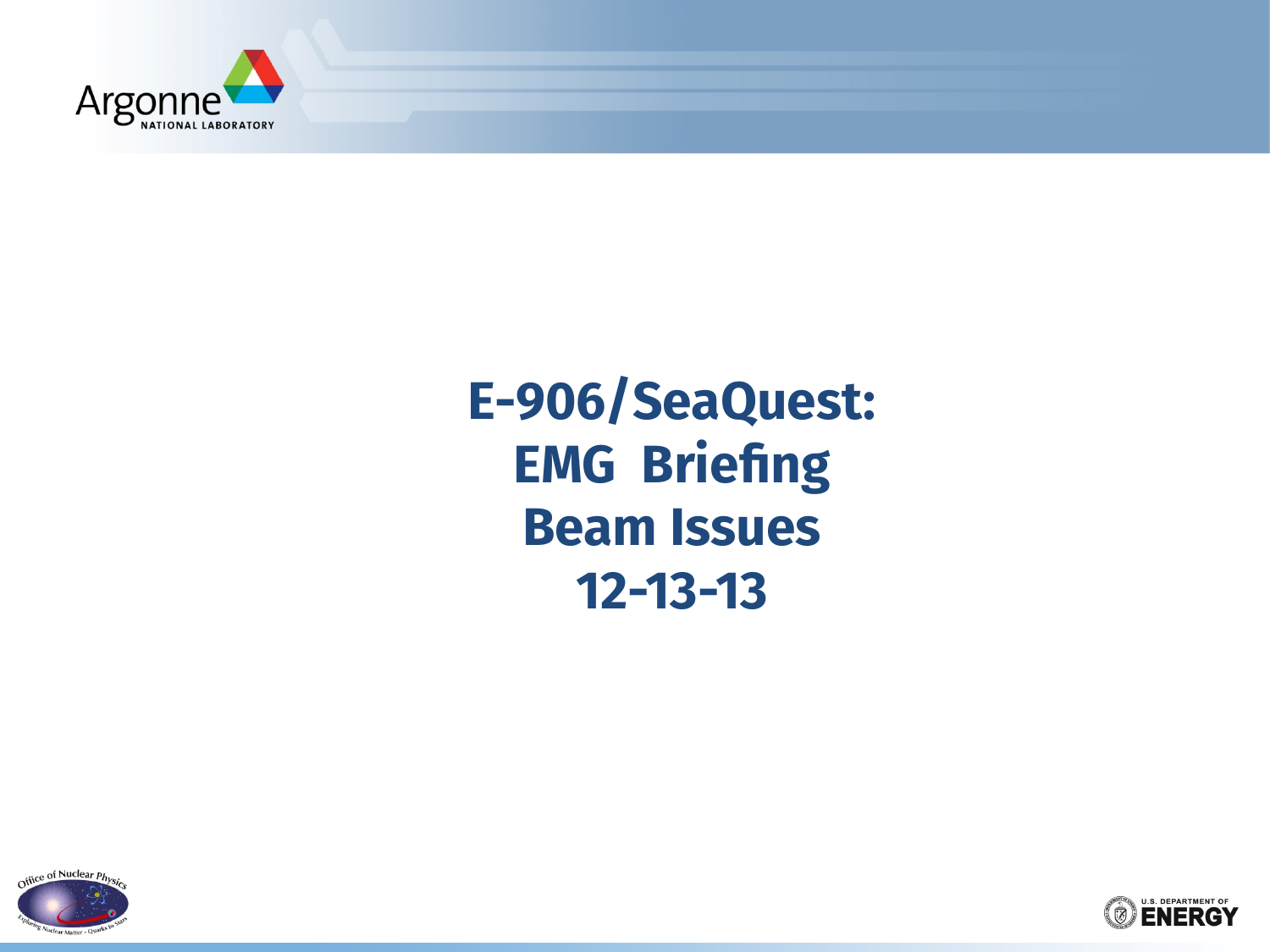

# E-906/SeaQuest: EMG  Briefing Beam Issues 12-13-13